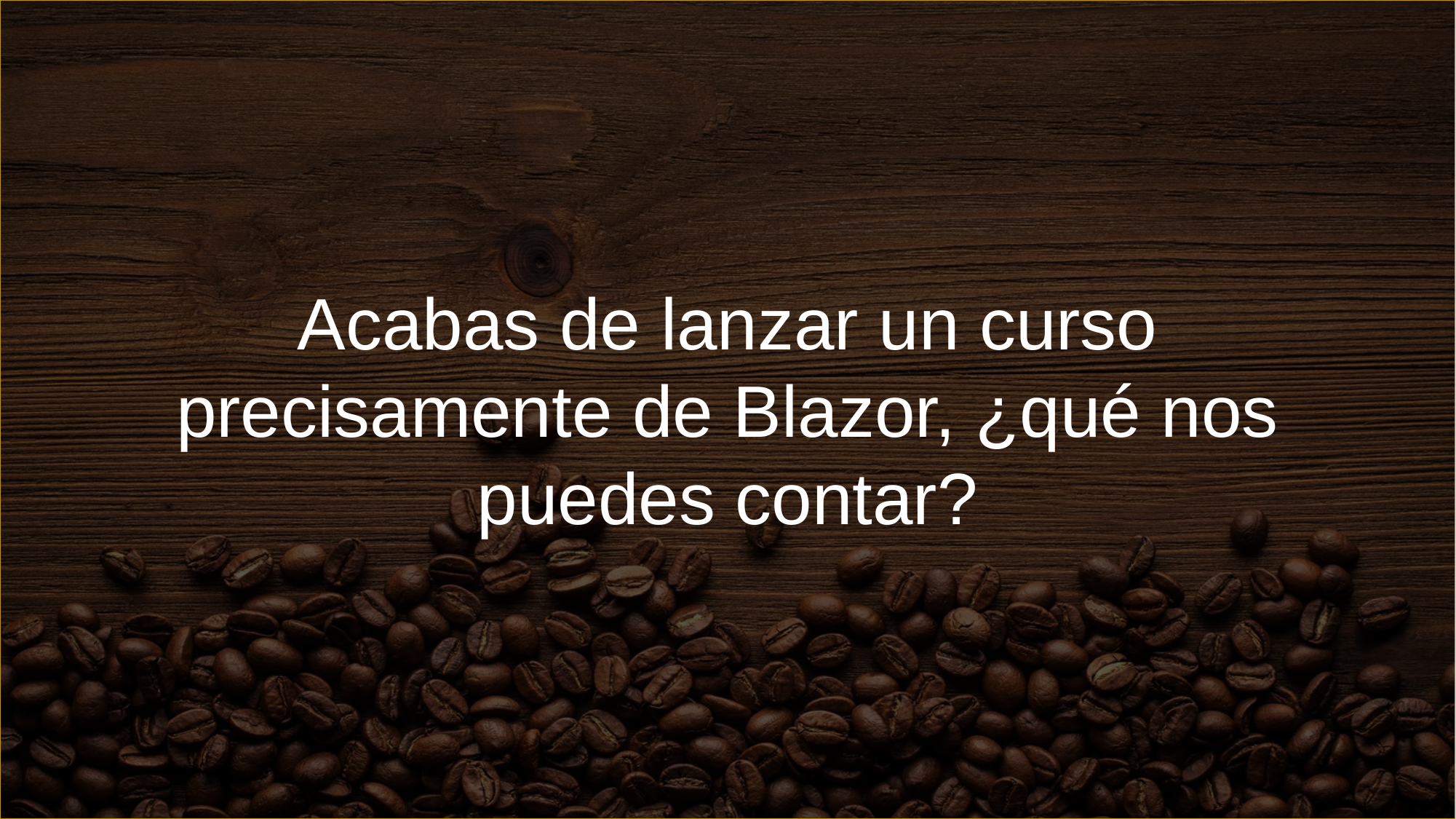

Acabas de lanzar un curso precisamente de Blazor, ¿qué nos puedes contar?